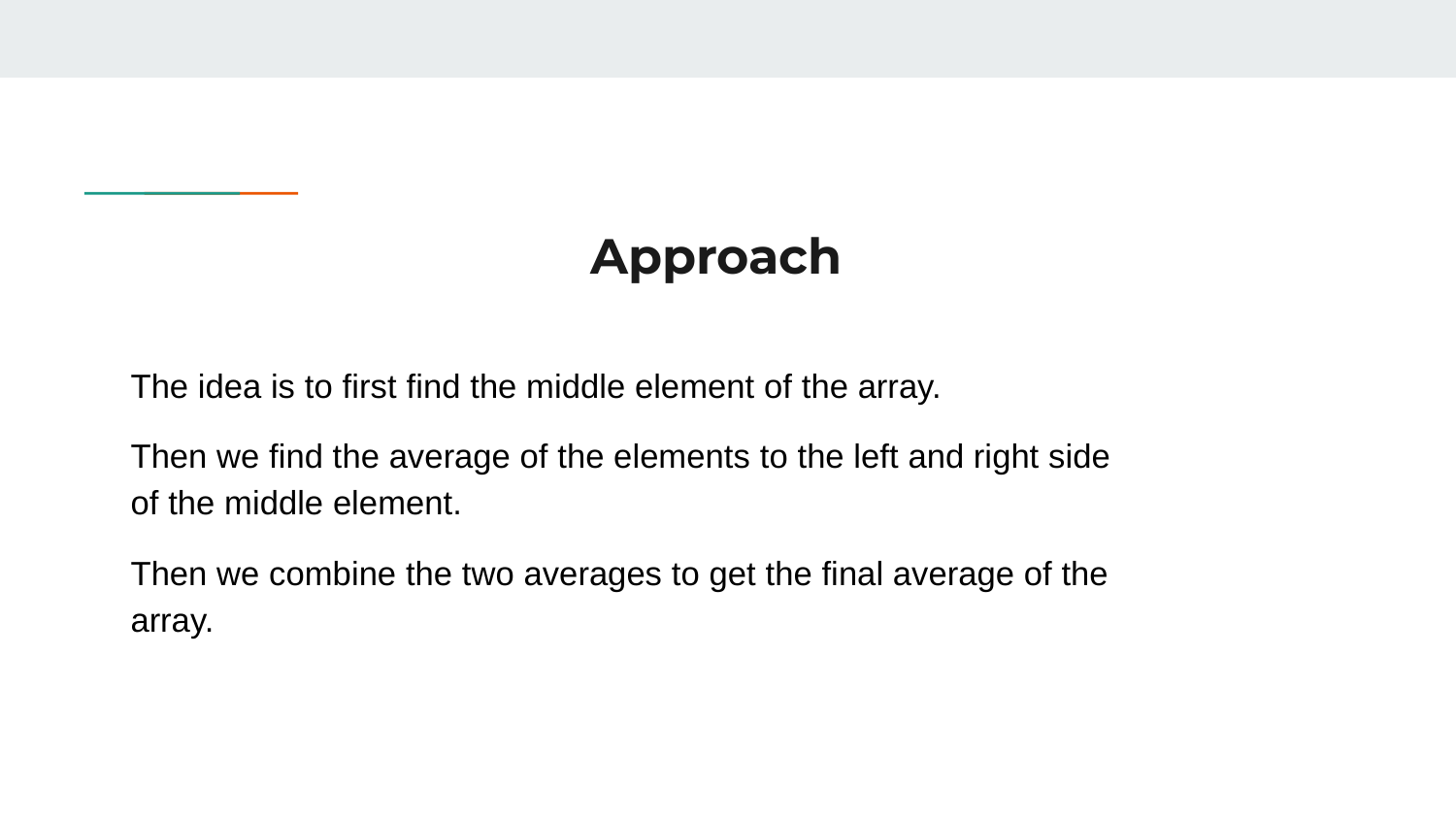

# Approach
The idea is to first find the middle element of the array.
Then we find the average of the elements to the left and right side of the middle element.
Then we combine the two averages to get the final average of the array.